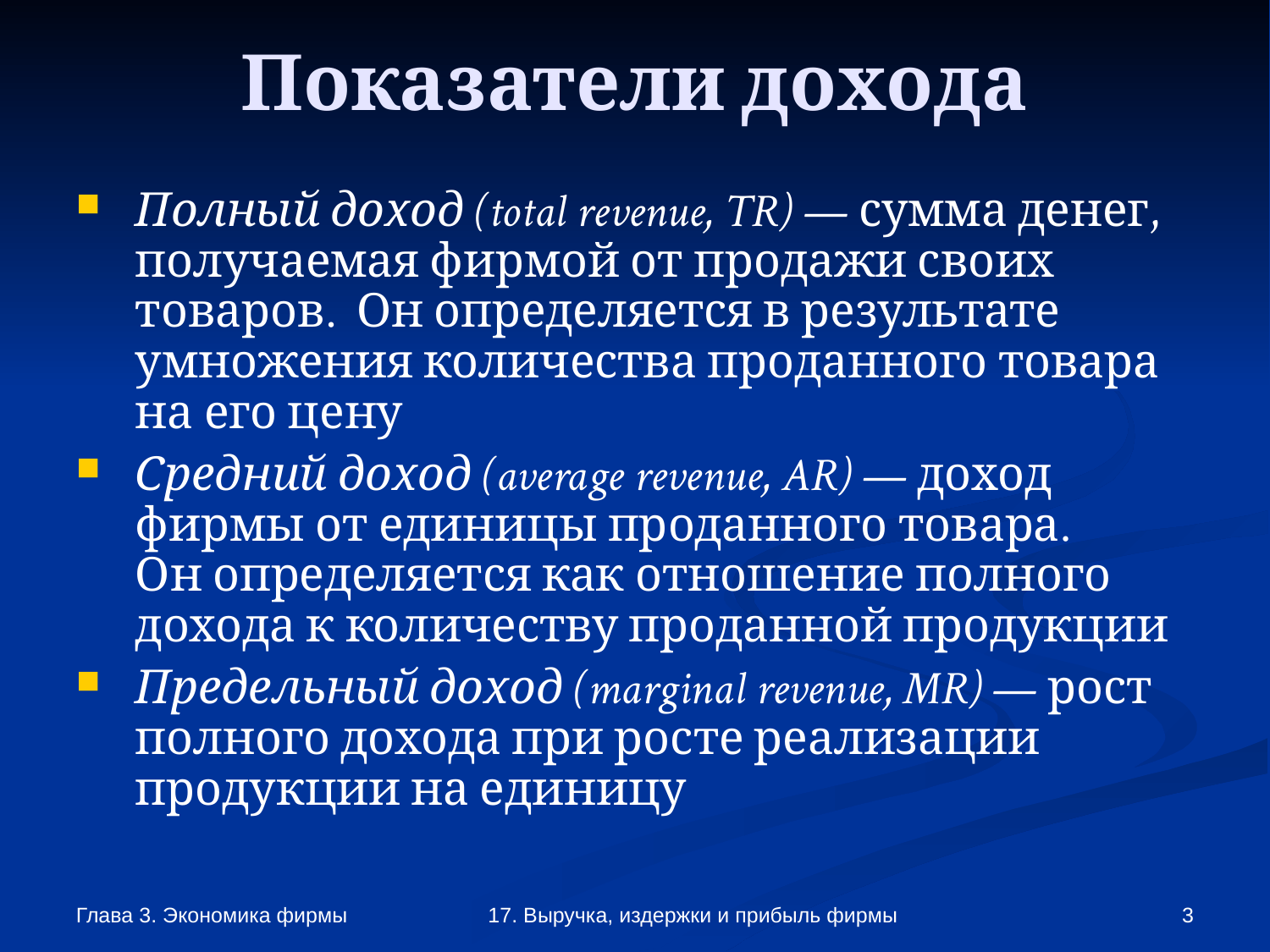

Показатели дохода
Полный доход (total revenue, TR) — сумма денег, получаемая фирмой от продажи своих товаров.  Он определяется в результате умножения количества проданного товара
на его цену
Средний доход (average revenue, AR) — доход фирмы от единицы проданного товара.
Он определяется как отношение полного дохода к количеству проданной продукции
Предельный доход (marginal revenue, MR) — рост полного дохода при росте реализации продукции на единицу
Глава 3. Экономика фирмы
17. Выручка, издержки и прибыль фирмы
3